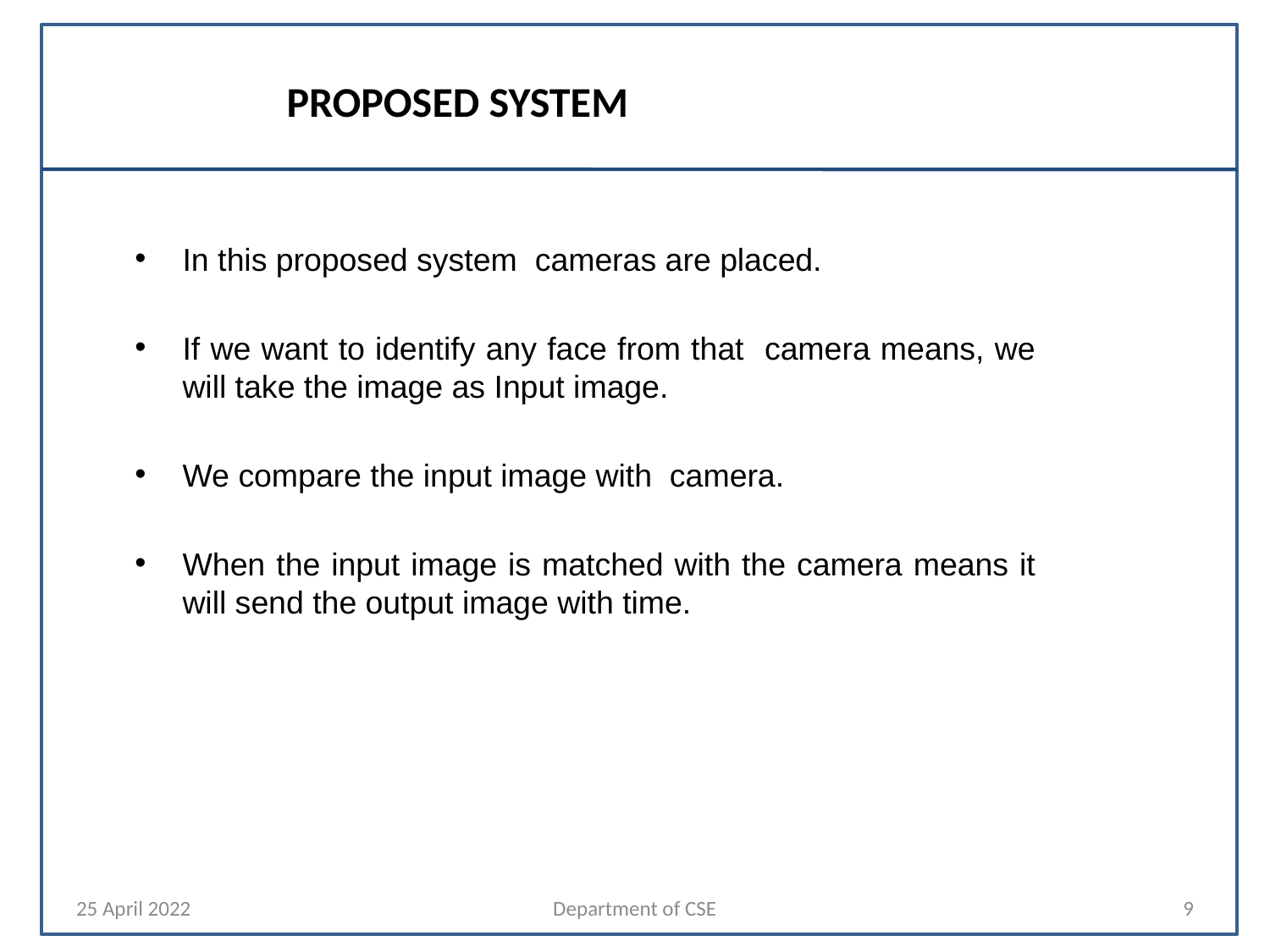

# PROPOSED SYSTEM
In this proposed system  cameras are placed.

If we want to identify any face from that  camera means, we will take the image as Input image.

We compare the input image with  camera.

When the input image is matched with the camera means it will send the output image with time.
25 April 2022
Department of CSE
9